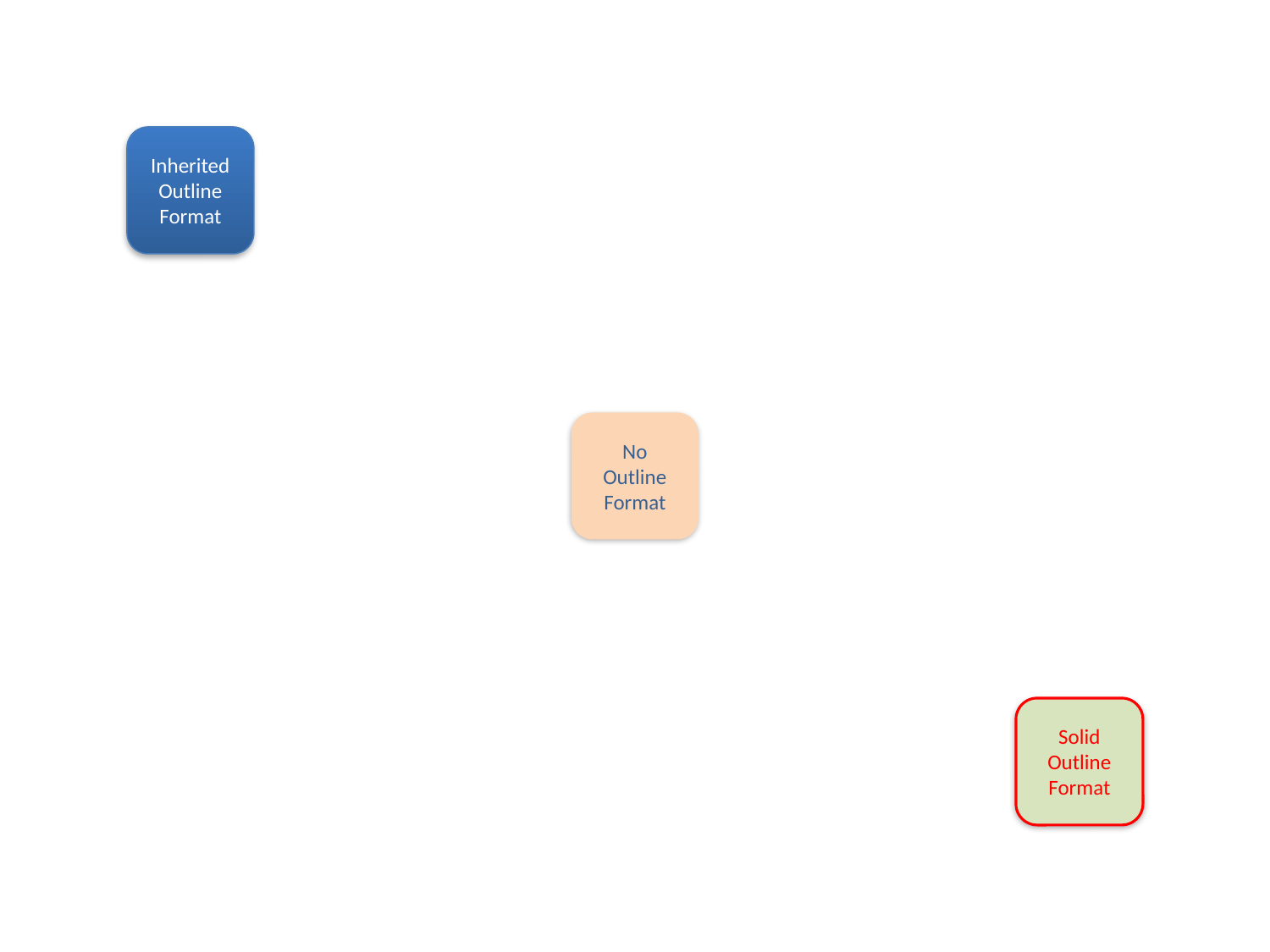

Inherited Outline Format
No Outline Format
Solid Outline Format